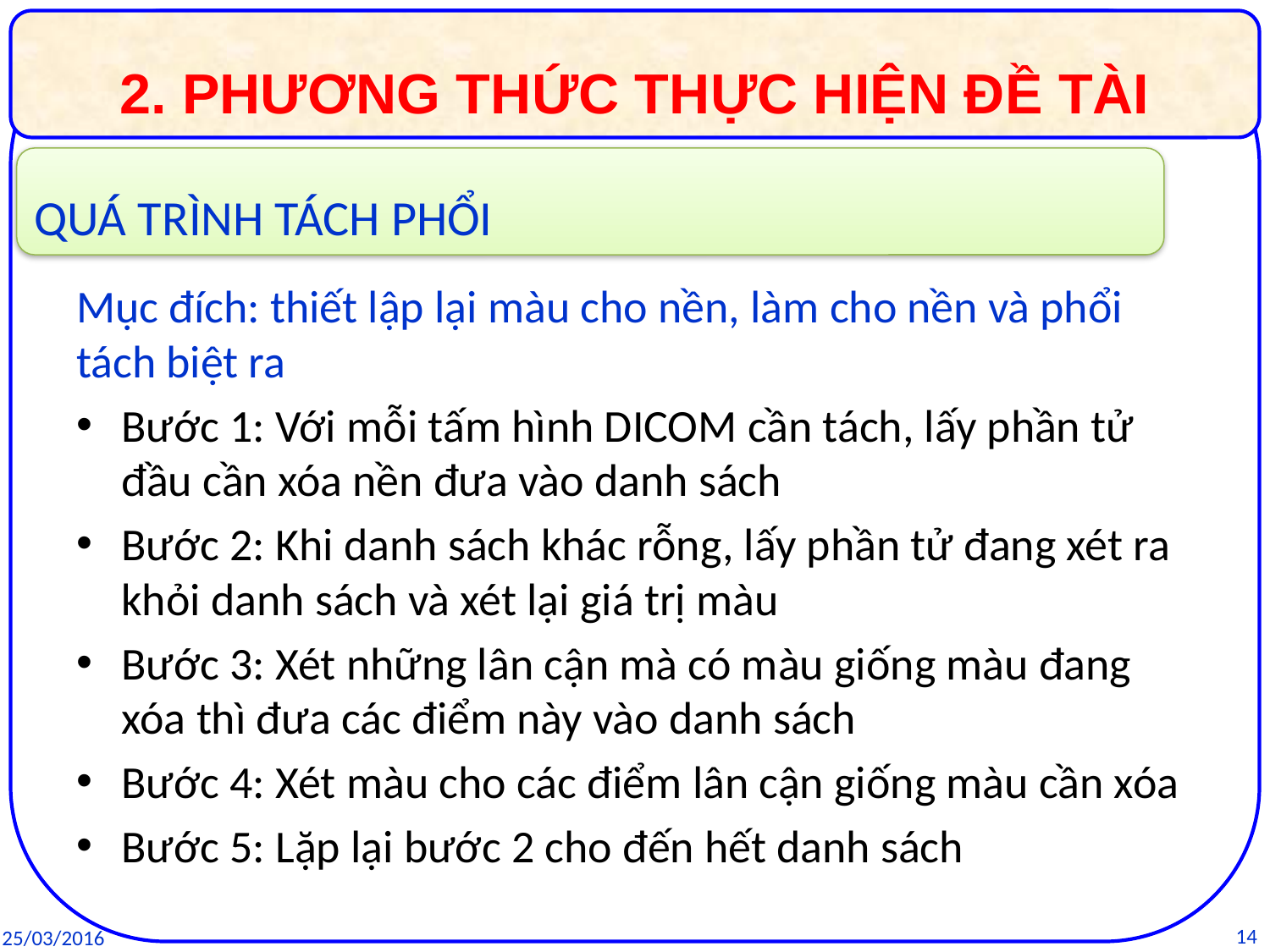

2. PHƯƠNG THỨC THỰC HIỆN ĐỀ TÀI
QUÁ TRÌNH TÁCH PHỔI
Mục đích: thiết lập lại màu cho nền, làm cho nền và phổi tách biệt ra
Bước 1: Với mỗi tấm hình DICOM cần tách, lấy phần tử đầu cần xóa nền đưa vào danh sách
Bước 2: Khi danh sách khác rỗng, lấy phần tử đang xét ra khỏi danh sách và xét lại giá trị màu
Bước 3: Xét những lân cận mà có màu giống màu đang xóa thì đưa các điểm này vào danh sách
Bước 4: Xét màu cho các điểm lân cận giống màu cần xóa
Bước 5: Lặp lại bước 2 cho đến hết danh sách
14
25/03/2016